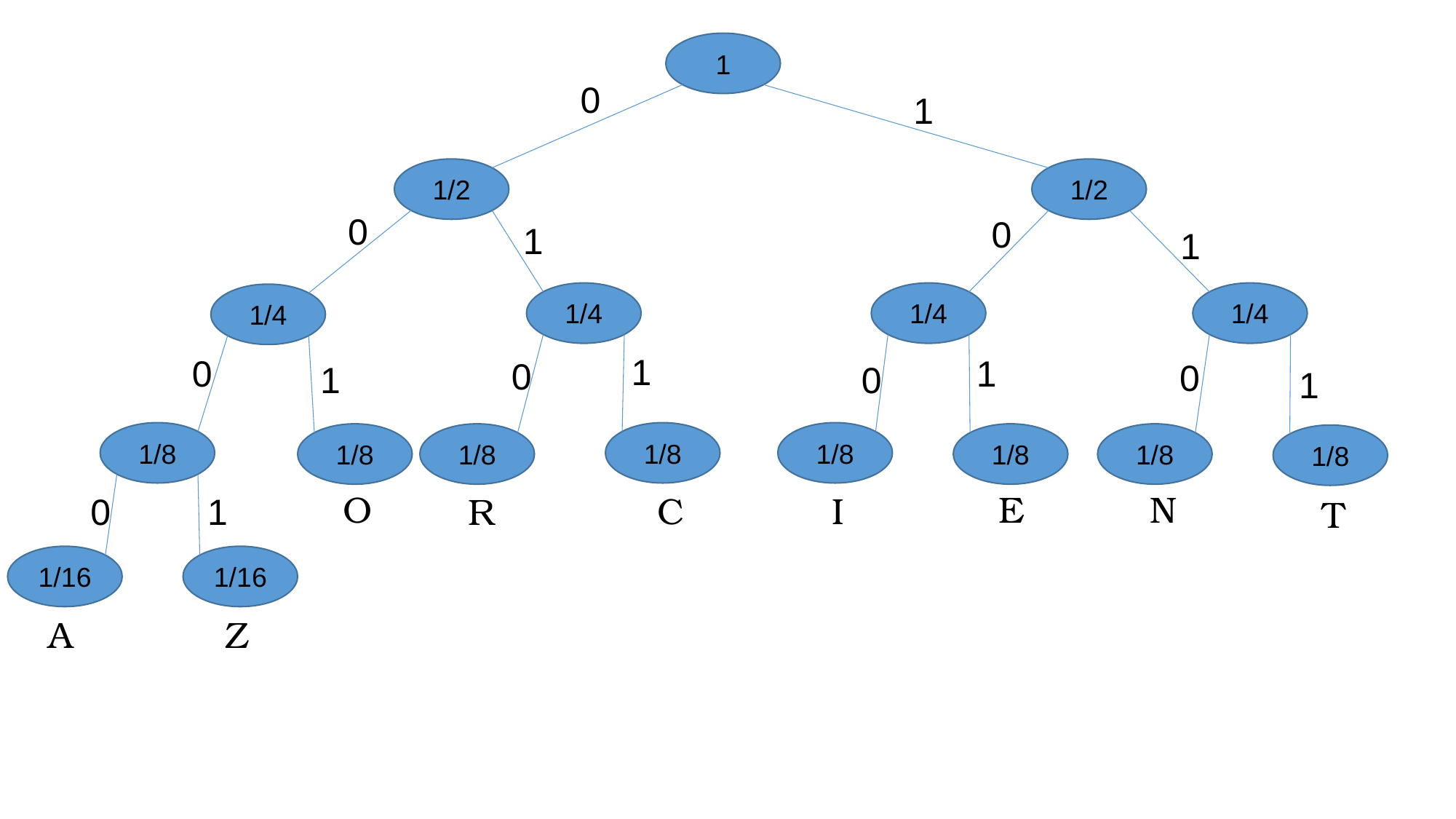

1
0
1
1/2
1/2
0
0
1
1
1/4
1/4
1/4
1/4
1
0
1
0
0
1
0
1
1/8
1/8
1/8
1/8
1/8
1/8
1/8
1/8
O
N
E
C
I
0
1
R
T
1/16
1/16
A
Z